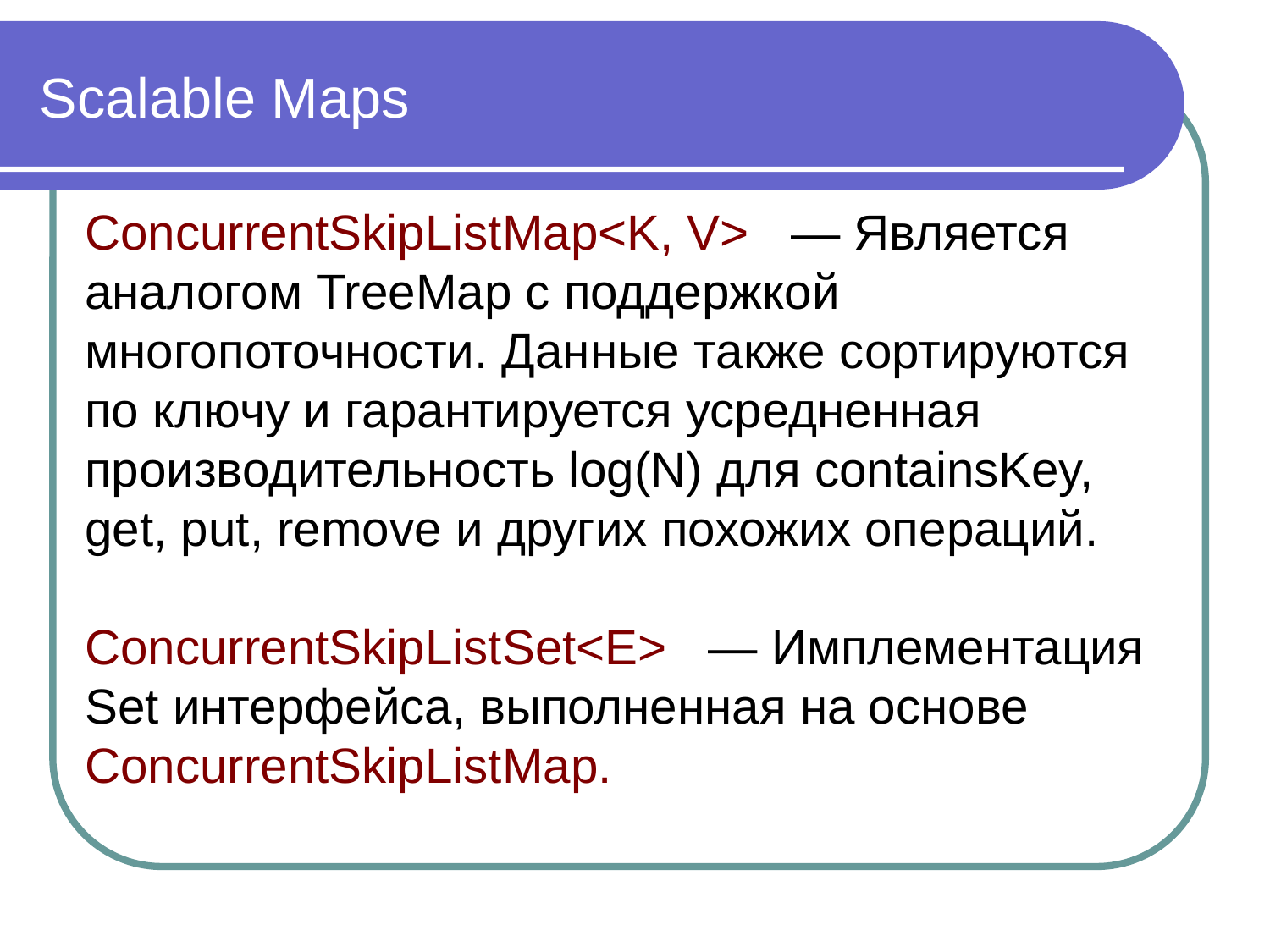

Scalable Maps
ConcurrentSkipListMap<K, V>   — Является аналогом TreeMap с поддержкой многопоточности. Данные также сортируются по ключу и гарантируется усредненная производительность log(N) для containsKey, get, put, remove и других похожих операций.

ConcurrentSkipListSet<E>   — Имплементация Set интерфейса, выполненная на основе ConcurrentSkipListMap.